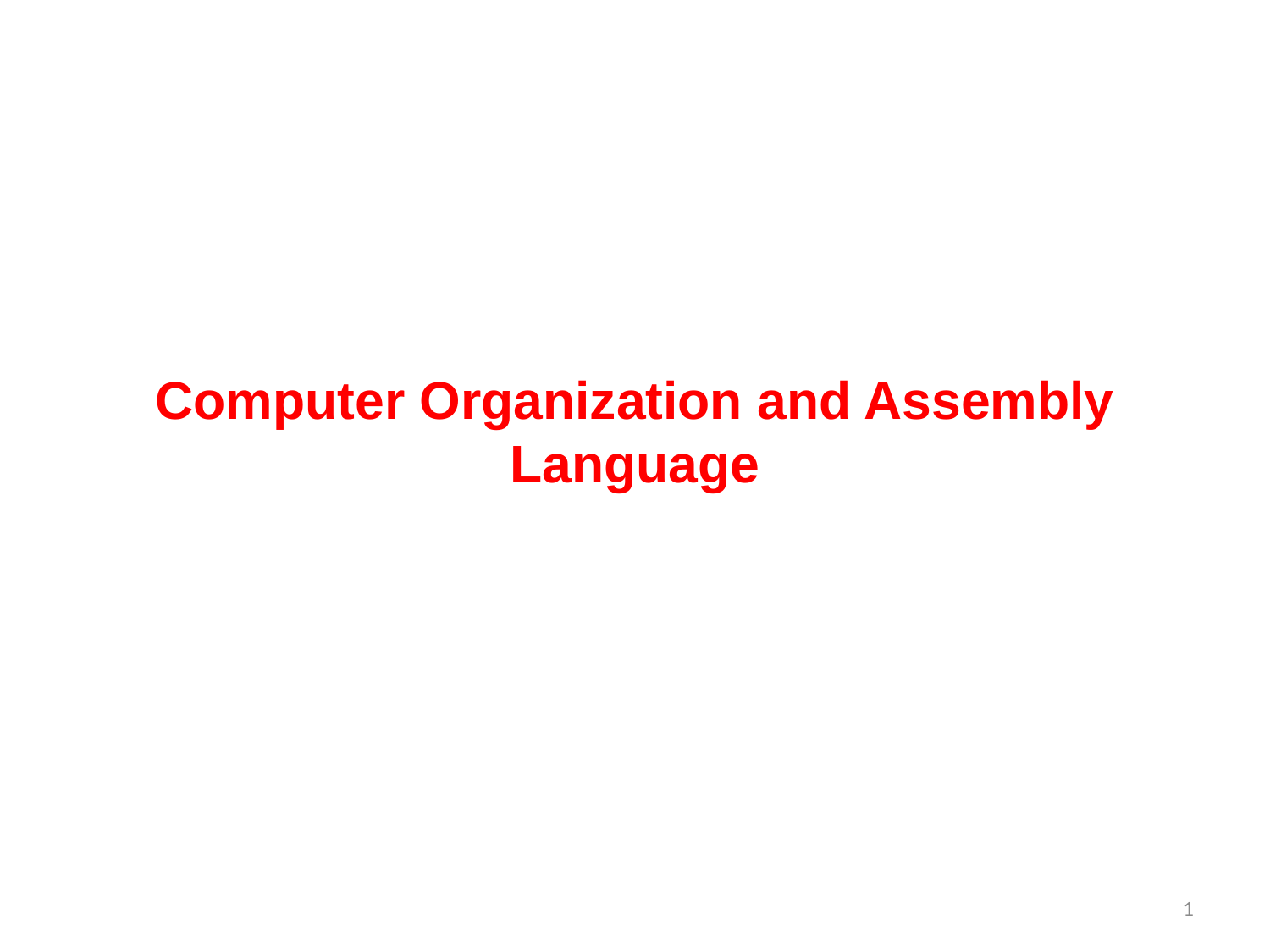

# Computer Organization and Assembly Language

1